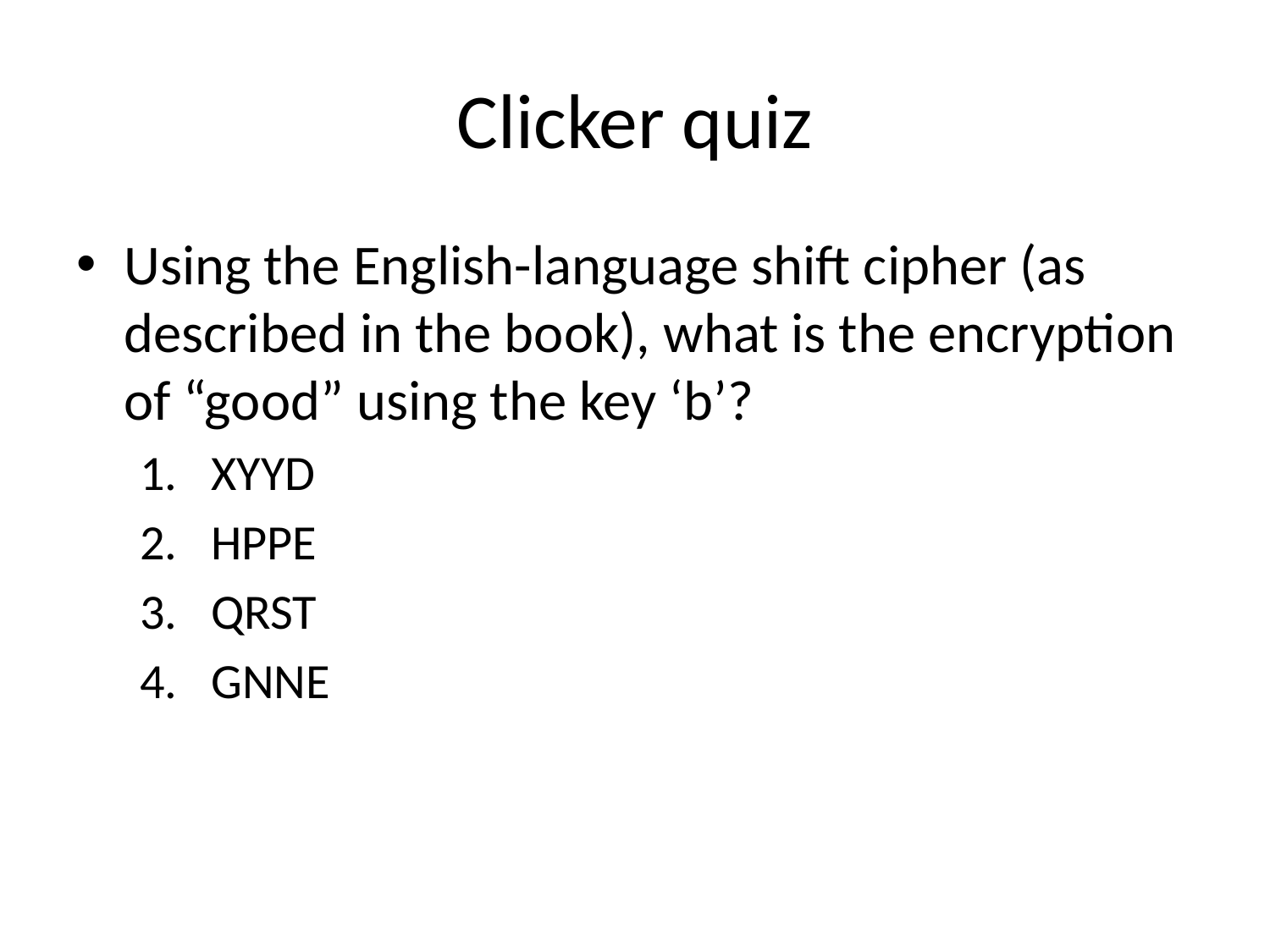

# Clicker quiz
Using the English-language shift cipher (as described in the book), what is the encryption of “good” using the key ‘b’?
XYYD
HPPE
QRST
GNNE